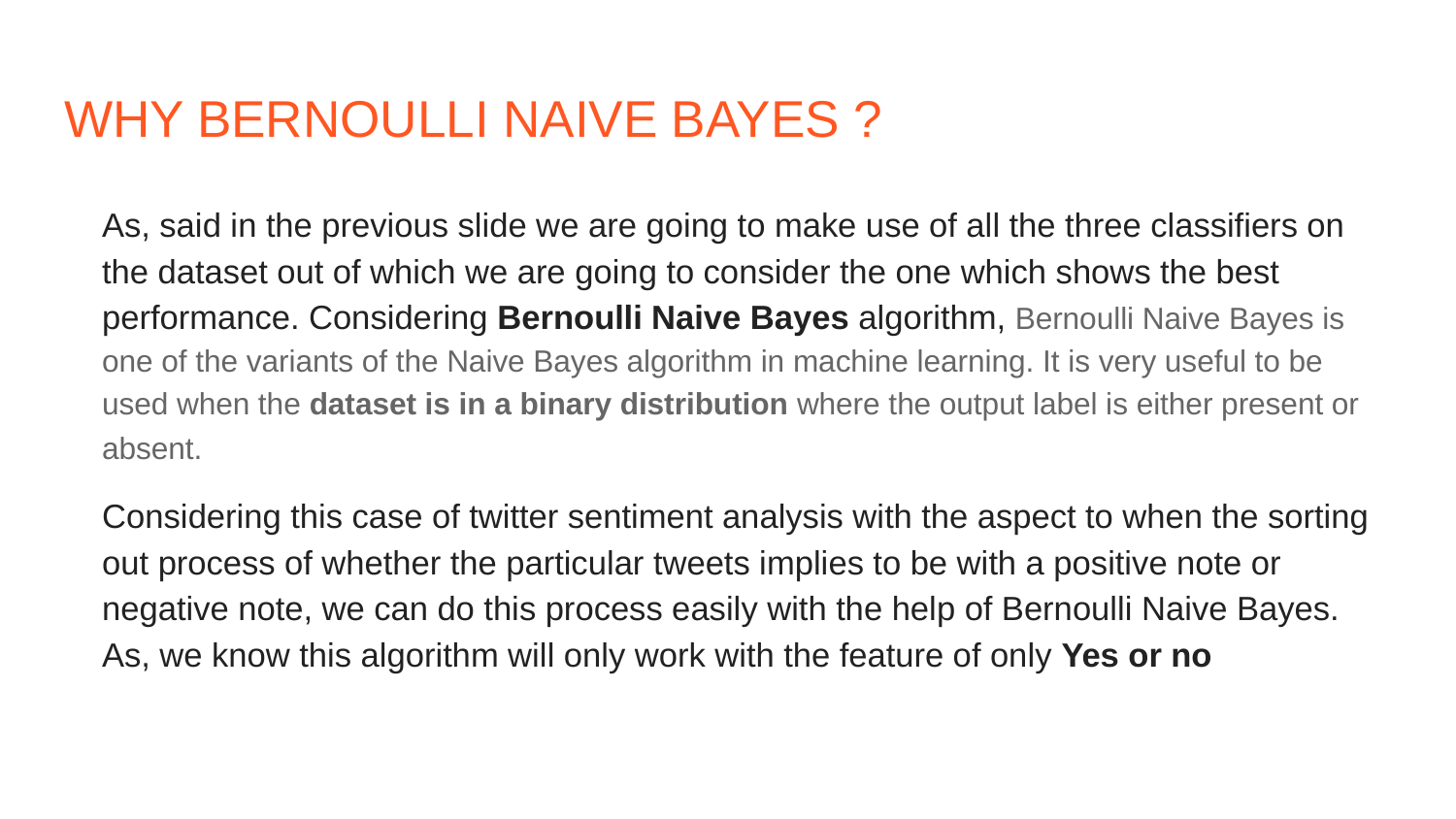

# WHY BERNOULLI NAIVE BAYES ?
As, said in the previous slide we are going to make use of all the three classifiers on the dataset out of which we are going to consider the one which shows the best performance. Considering Bernoulli Naive Bayes algorithm, Bernoulli Naive Bayes is one of the variants of the Naive Bayes algorithm in machine learning. It is very useful to be used when the dataset is in a binary distribution where the output label is either present or absent.
Considering this case of twitter sentiment analysis with the aspect to when the sorting out process of whether the particular tweets implies to be with a positive note or negative note, we can do this process easily with the help of Bernoulli Naive Bayes. As, we know this algorithm will only work with the feature of only Yes or no